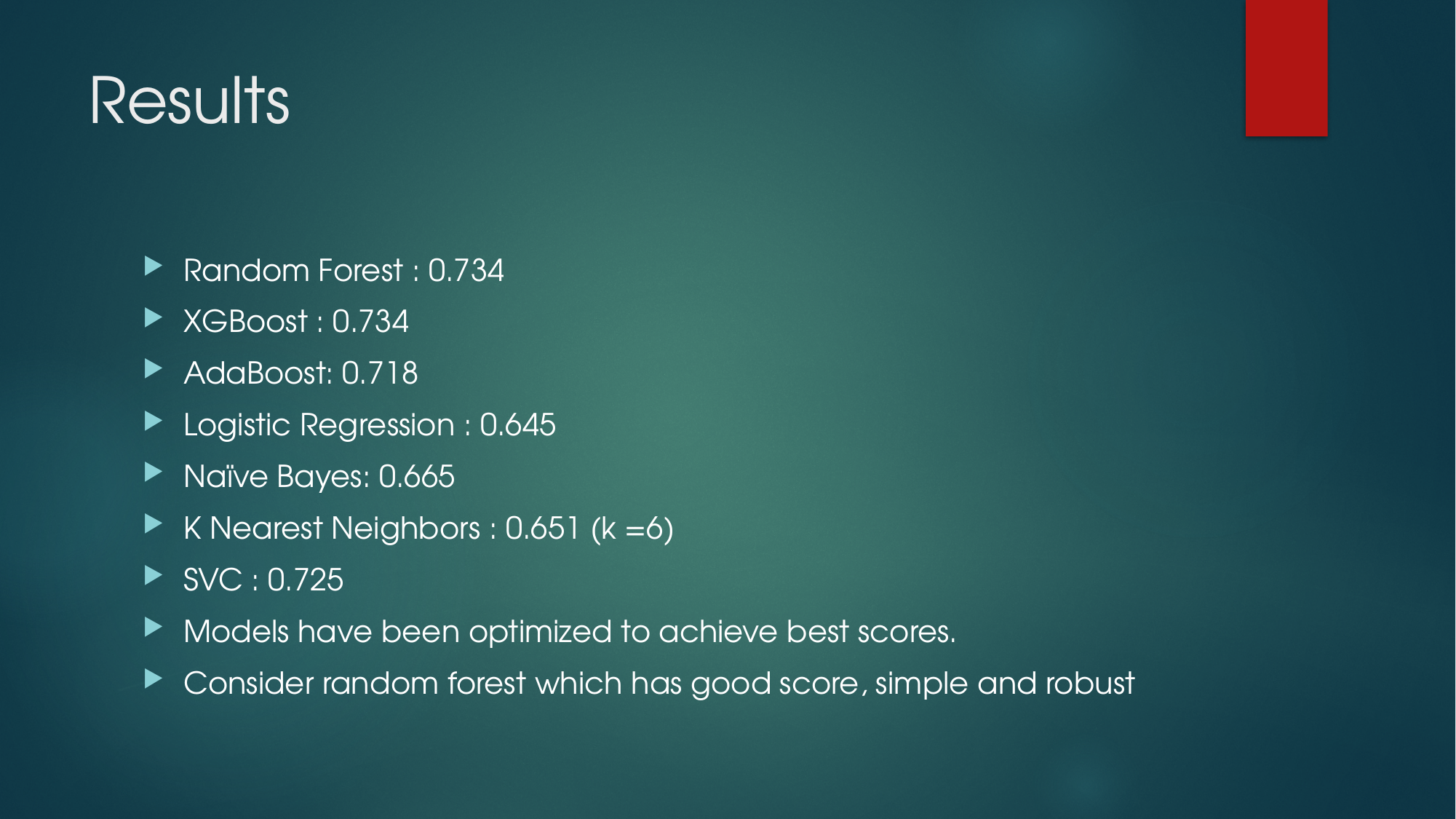

# Results
Random Forest : 0.734
XGBoost : 0.734
AdaBoost: 0.718
Logistic Regression : 0.645
Naïve Bayes: 0.665
K Nearest Neighbors : 0.651 (k =6)
SVC : 0.725
Models have been optimized to achieve best scores.
Consider random forest which has good score, simple and robust